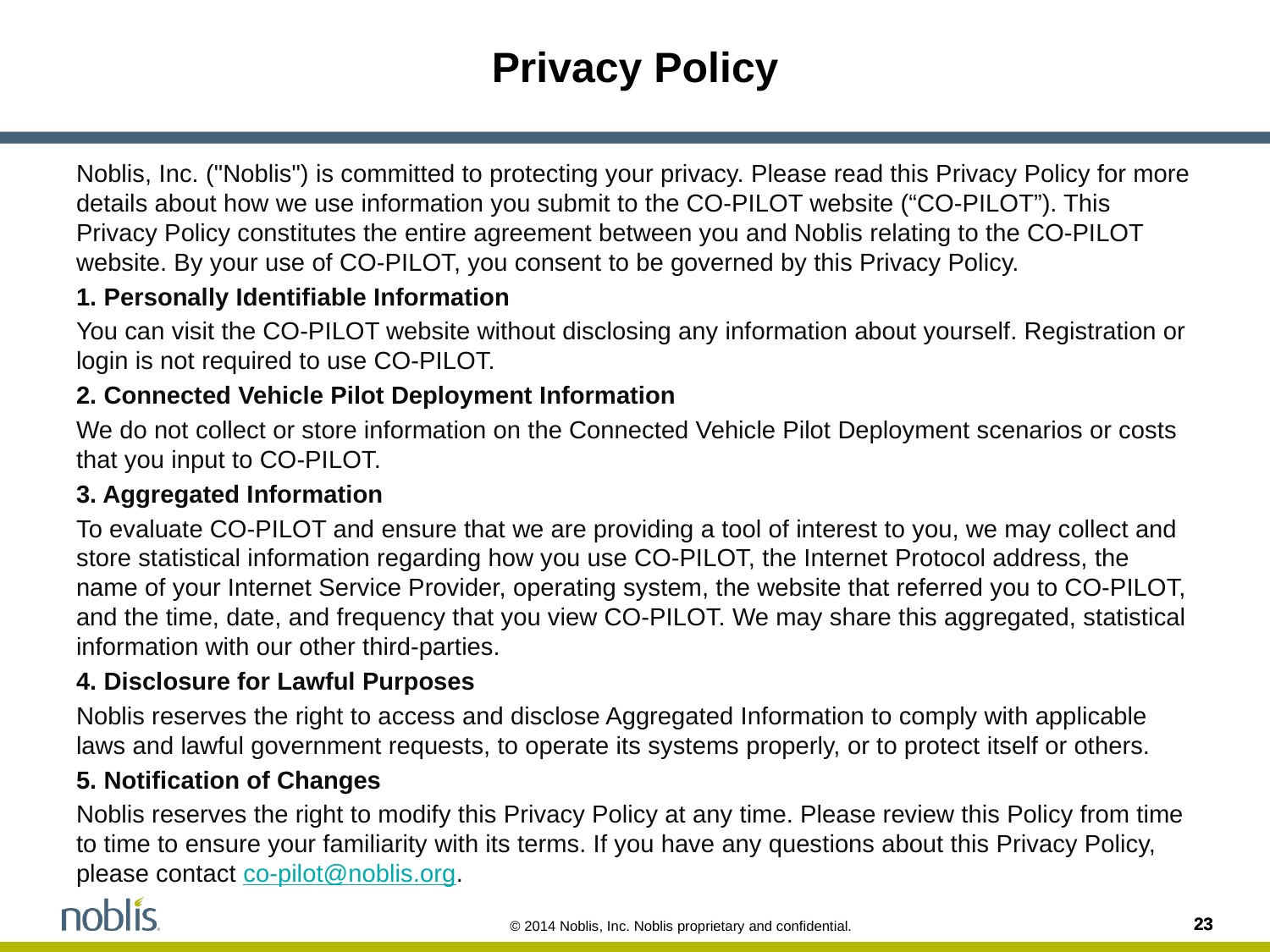

# Privacy Policy
Noblis, Inc. ("Noblis") is committed to protecting your privacy. Please read this Privacy Policy for more details about how we use information you submit to the CO-PILOT website (“CO-PILOT”). This Privacy Policy constitutes the entire agreement between you and Noblis relating to the CO-PILOT website. By your use of CO-PILOT, you consent to be governed by this Privacy Policy.
1. Personally Identifiable Information
You can visit the CO-PILOT website without disclosing any information about yourself. Registration or login is not required to use CO-PILOT.
2. Connected Vehicle Pilot Deployment Information
We do not collect or store information on the Connected Vehicle Pilot Deployment scenarios or costs that you input to CO-PILOT.
3. Aggregated Information
To evaluate CO-PILOT and ensure that we are providing a tool of interest to you, we may collect and store statistical information regarding how you use CO-PILOT, the Internet Protocol address, the name of your Internet Service Provider, operating system, the website that referred you to CO-PILOT, and the time, date, and frequency that you view CO-PILOT. We may share this aggregated, statistical information with our other third-parties.
4. Disclosure for Lawful Purposes
Noblis reserves the right to access and disclose Aggregated Information to comply with applicable laws and lawful government requests, to operate its systems properly, or to protect itself or others.
5. Notification of Changes
Noblis reserves the right to modify this Privacy Policy at any time. Please review this Policy from time to time to ensure your familiarity with its terms. If you have any questions about this Privacy Policy, please contact co-pilot@noblis.org.